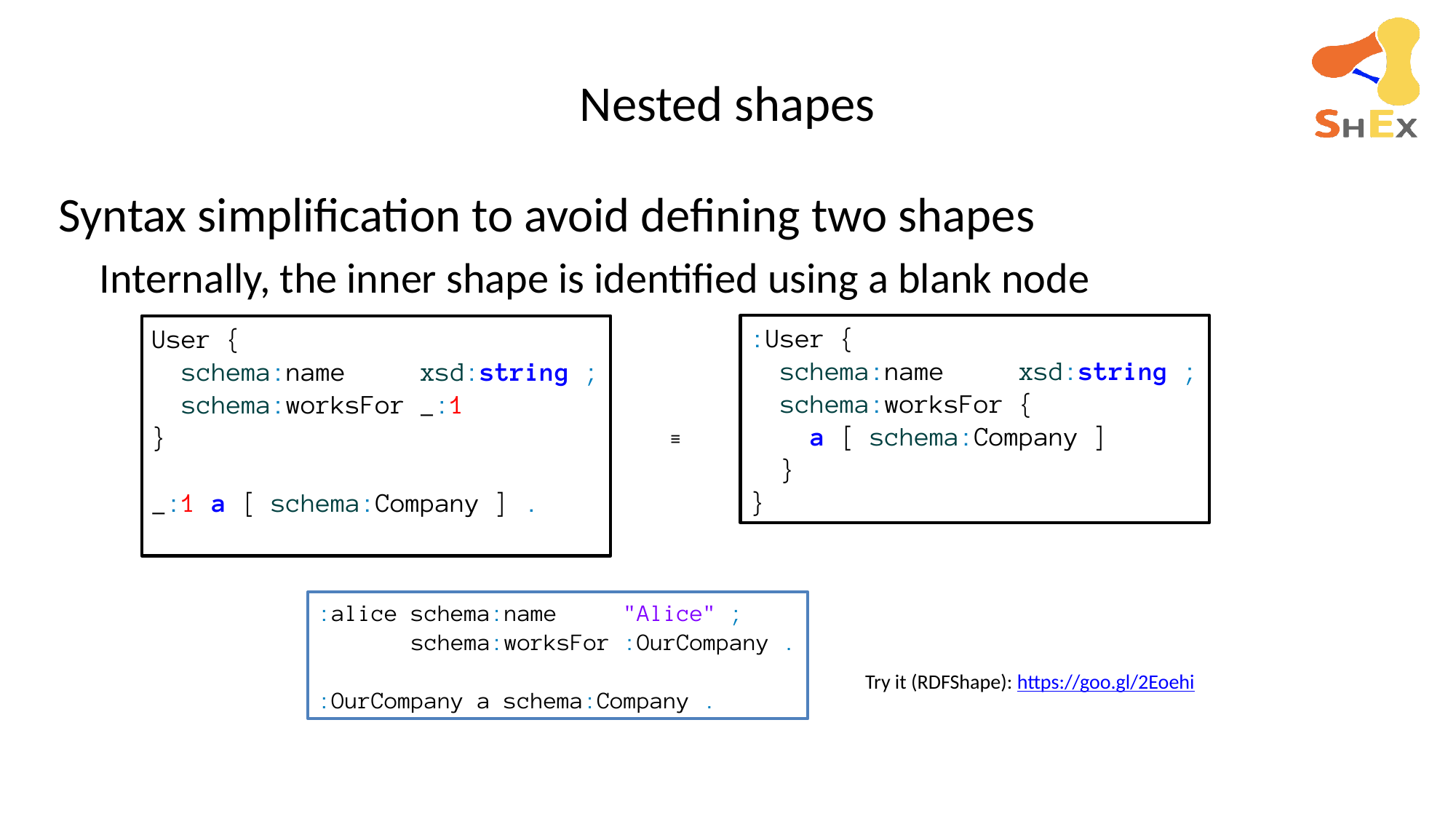

# Nested shapes
Syntax simplification to avoid defining two shapes
Internally, the inner shape is identified using a blank node
:User {
  schema:name     xsd:string ;
  schema:worksFor {
    a [ schema:Company ]
  }
}
User {
  schema:name     xsd:string ;
  schema:worksFor _:1
}

_:1 a [ schema:Company ] .

≡
:alice schema:name     "Alice" ;
       schema:worksFor :OurCompany .

:OurCompany a schema:Company .
Try it (RDFShape): https://goo.gl/2Eoehi